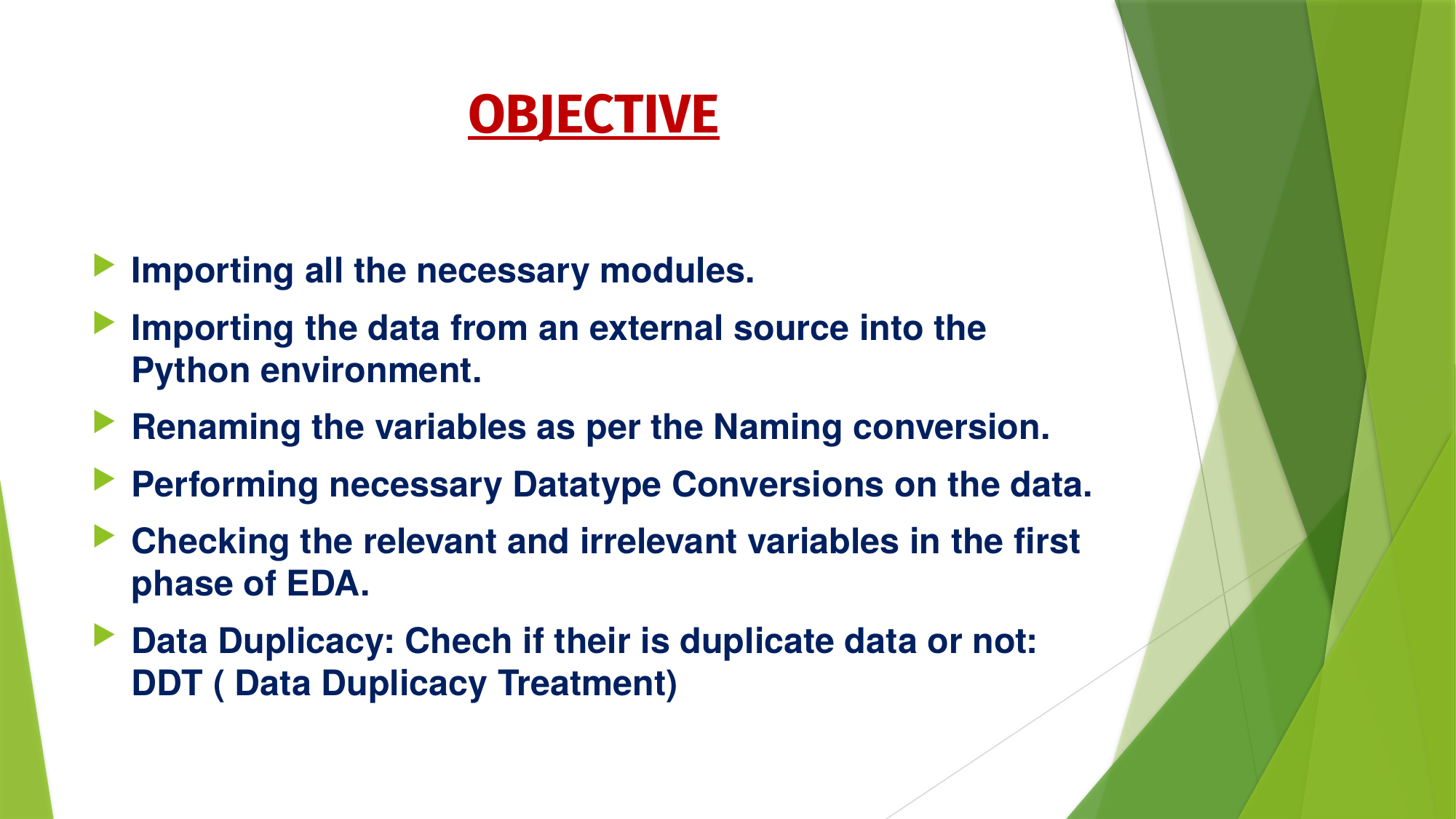

# OBJECTIVE
Importing all the necessary modules.
Importing the data from an external source into the Python environment.
Renaming the variables as per the Naming conversion.
Performing necessary Datatype Conversions on the data.
Checking the relevant and irrelevant variables in the first phase of EDA.
Data Duplicacy: Chech if their is duplicate data or not: DDT ( Data Duplicacy Treatment)